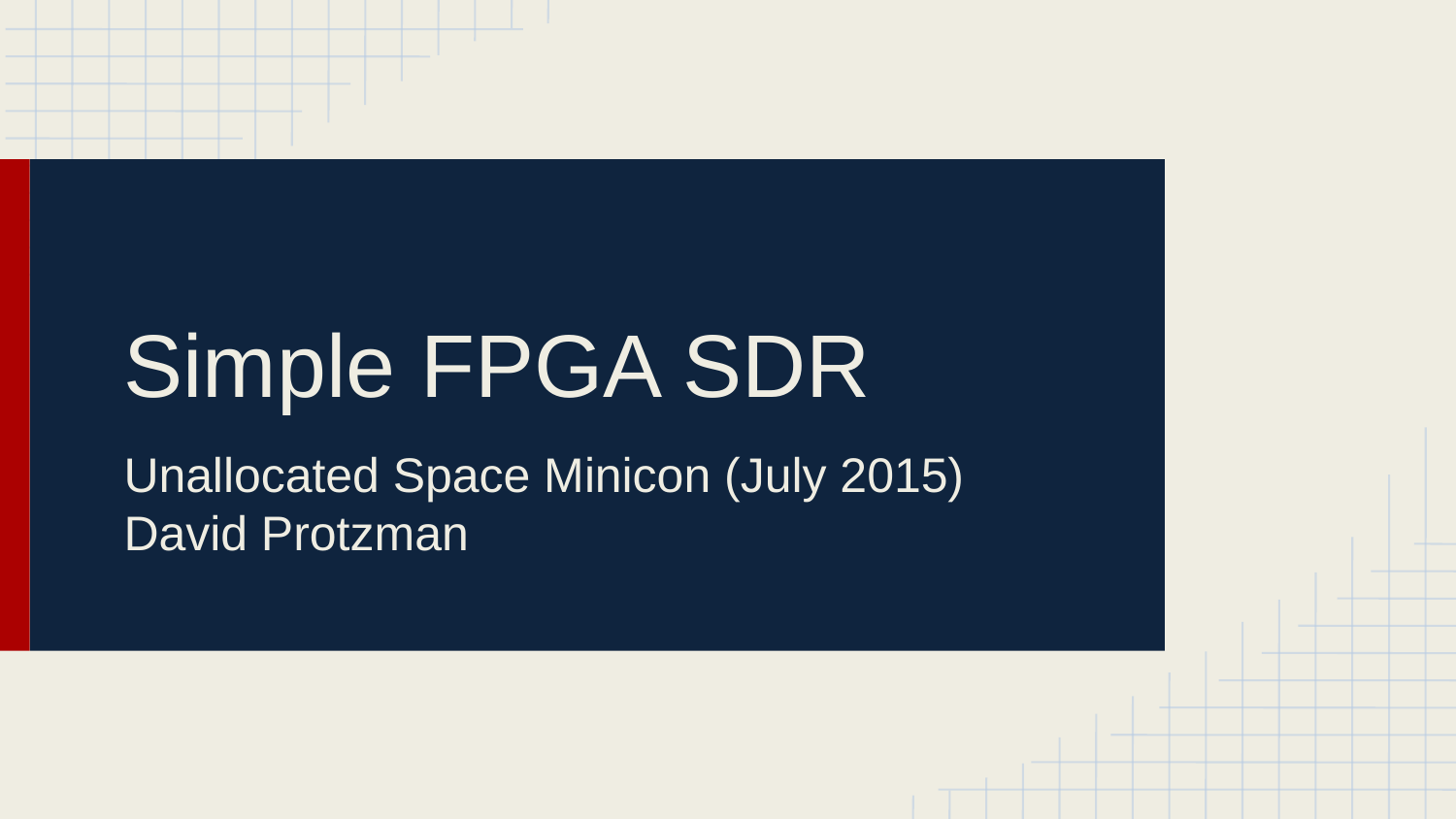

# Simple FPGA SDR
Unallocated Space Minicon (July 2015)
David Protzman